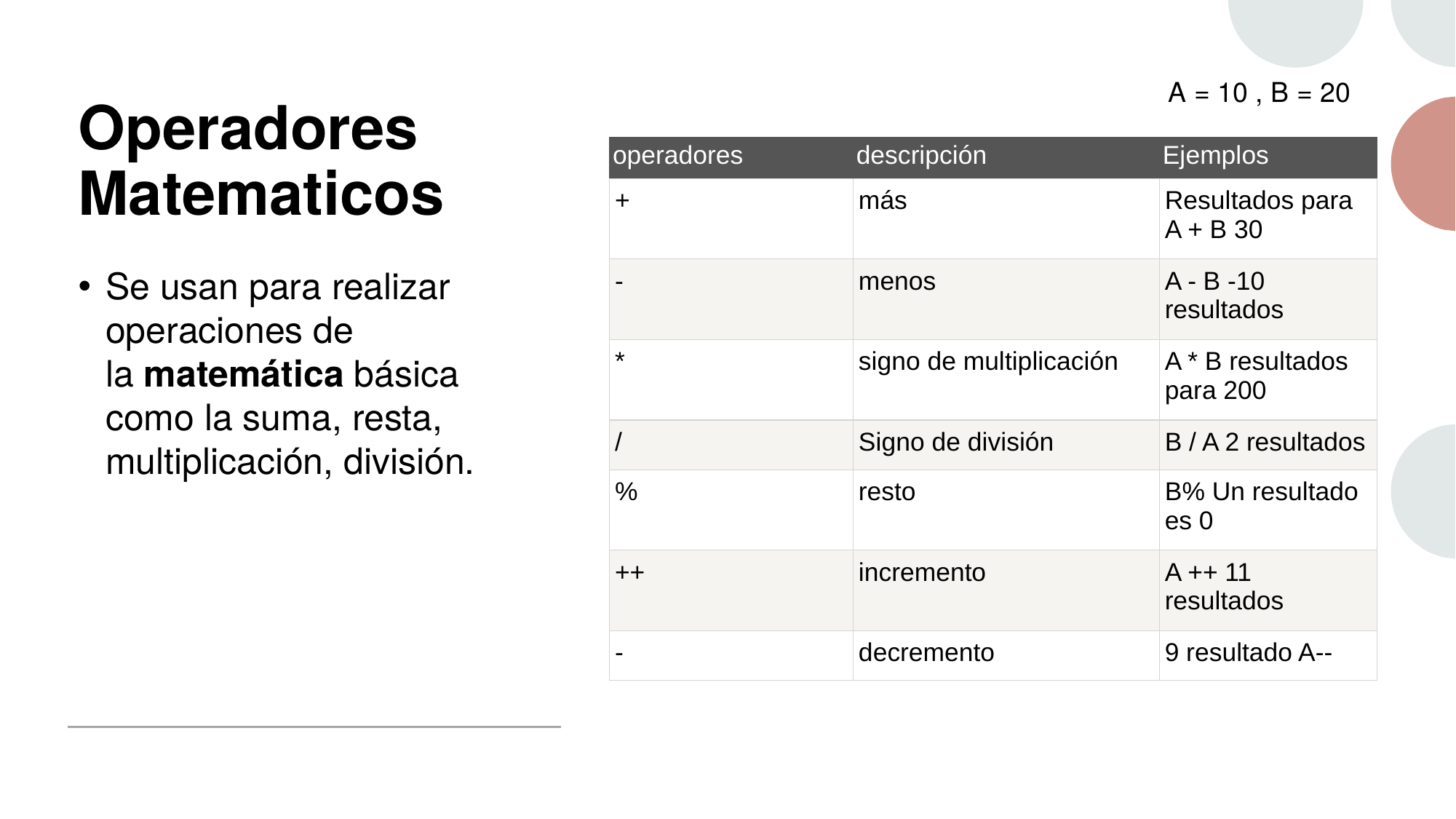

A = 10 , B = 20
# Operadores Matematicos
| operadores | descripción | Ejemplos |
| --- | --- | --- |
| + | más | Resultados para A + B 30 |
| - | menos | A - B -10 resultados |
| \* | signo de multiplicación | A \* B resultados para 200 |
| / | Signo de división | B / A 2 resultados |
| % | resto | B% Un resultado es 0 |
| ++ | incremento | A ++ 11 resultados |
| - | decremento | 9 resultado A-- |
Se usan para realizar operaciones de la matemática básica como la suma, resta, multiplicación, división.